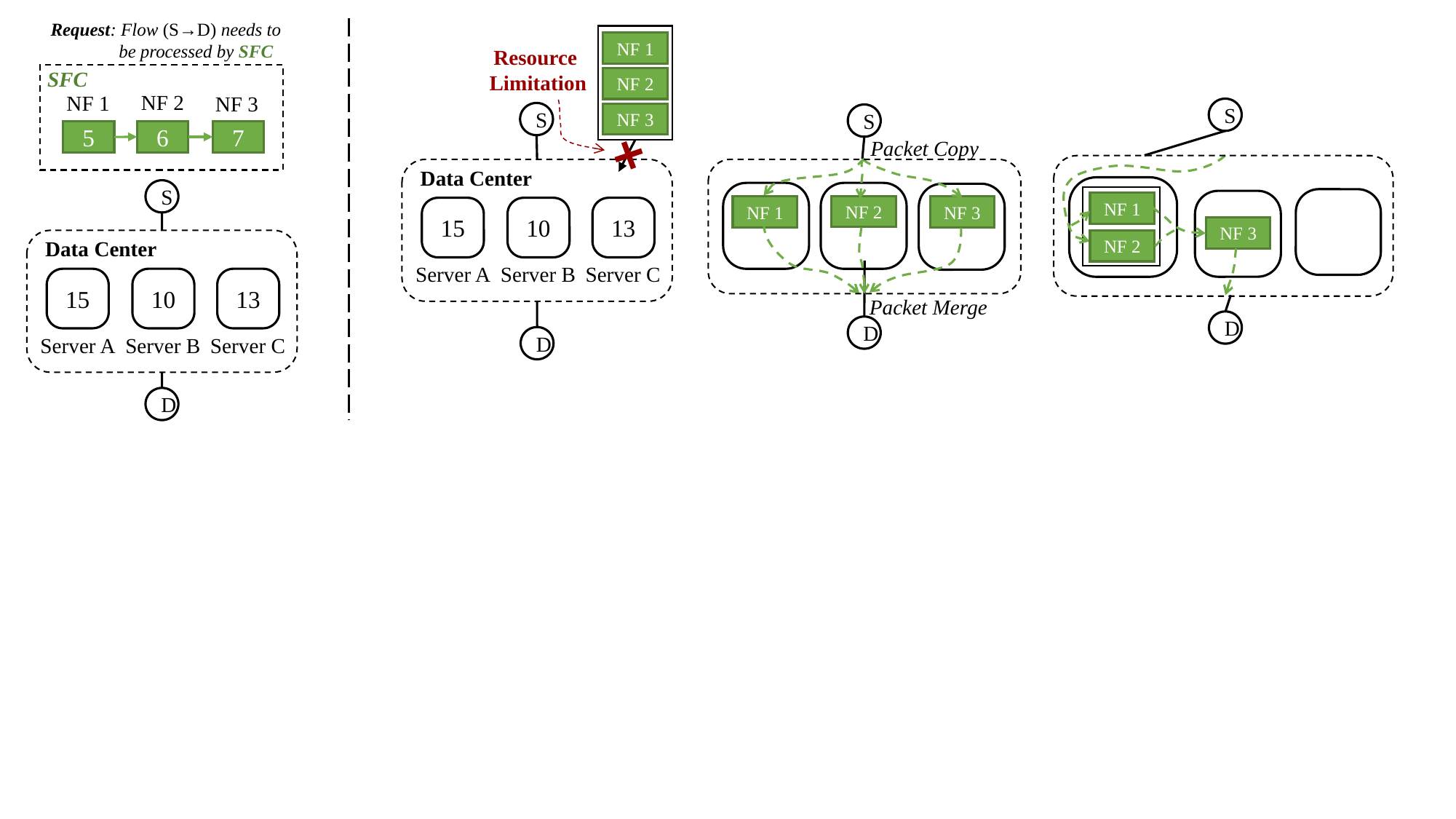

Request: Flow (S→D) needs to
               be processed by SFC

7
6
5
NF 1
NF 2
NF 3
SFC

NF 1
NF 2
NF 3
Resource
Limitation
S

S
S
Packet Copy

NF 2
NF 3
NF 1

Packet Merge

Data Center

S

NF 1
15
Server A
10
Server B
13
Server C

NF 3

Data Center
NF 2

15
Server A
10
Server B
13
Server C
D
D
D
D